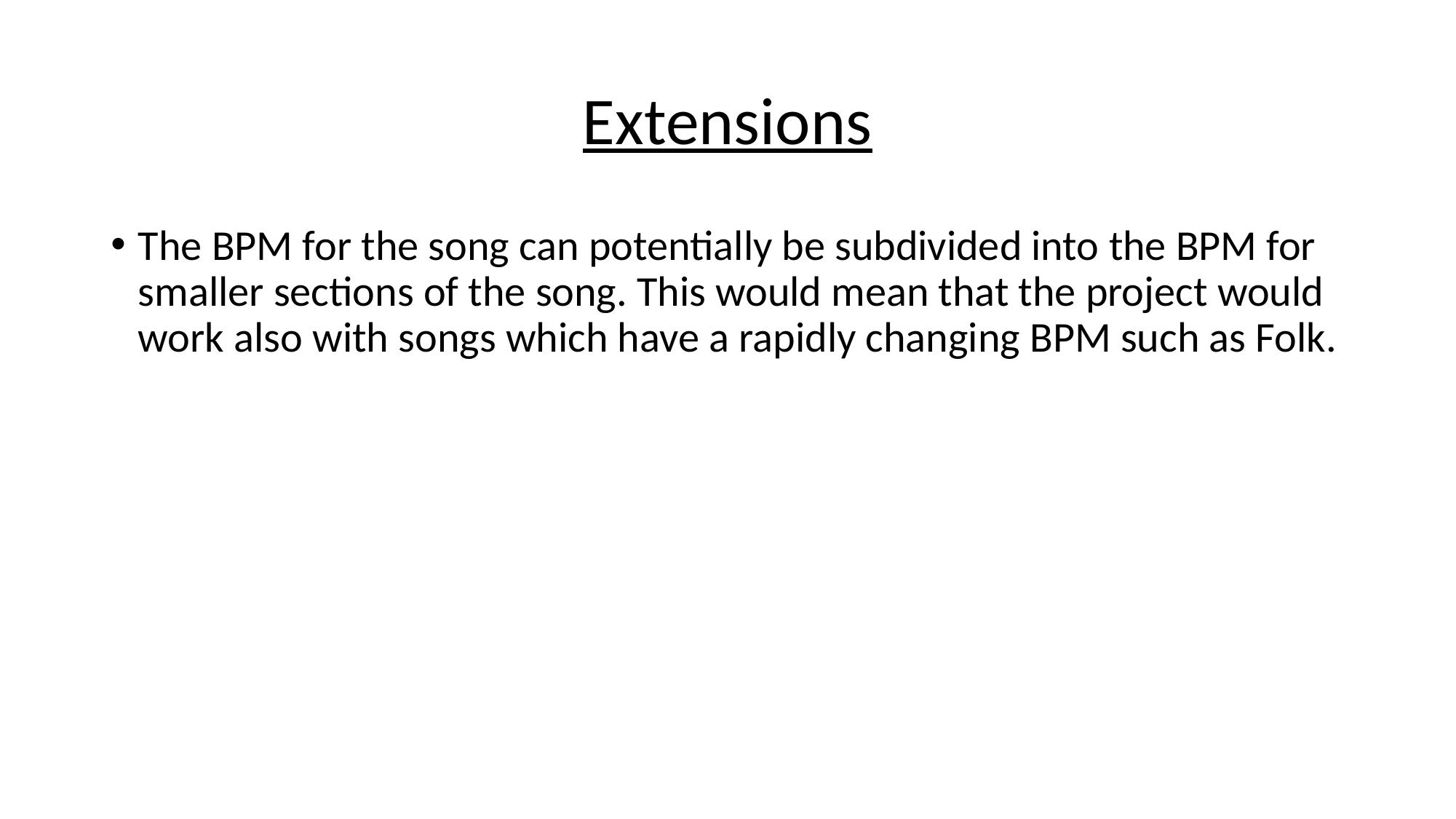

# Extensions
The BPM for the song can potentially be subdivided into the BPM for smaller sections of the song. This would mean that the project would work also with songs which have a rapidly changing BPM such as Folk.